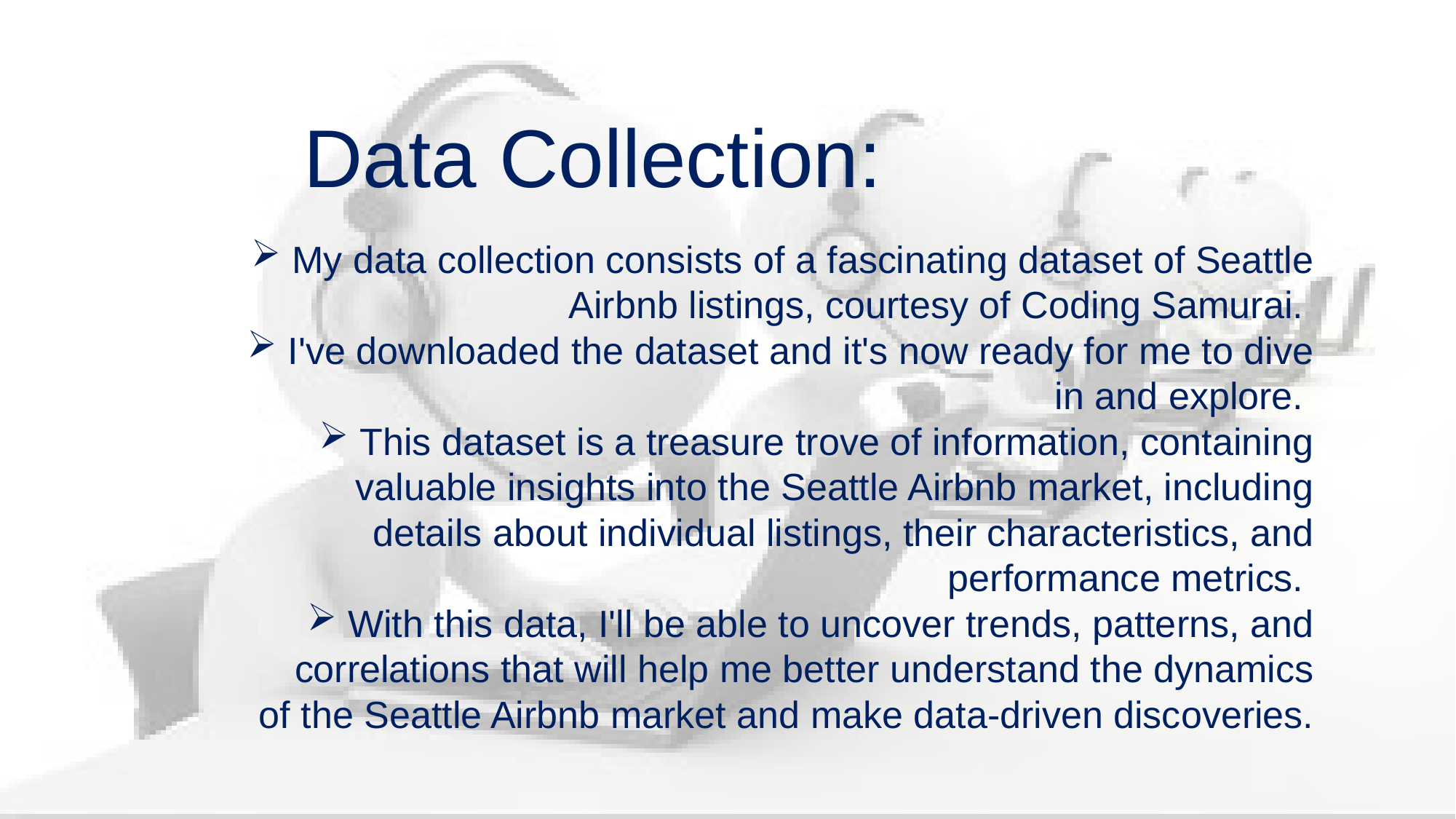

Data Collection:

My data collection consists of a fascinating dataset of Seattle Airbnb listings, courtesy of Coding Samurai.
I've downloaded the dataset and it's now ready for me to dive in and explore.
This dataset is a treasure trove of information, containing valuable insights into the Seattle Airbnb market, including details about individual listings, their characteristics, and performance metrics.
With this data, I'll be able to uncover trends, patterns, and correlations that will help me better understand the dynamics of the Seattle Airbnb market and make data-driven discoveries.